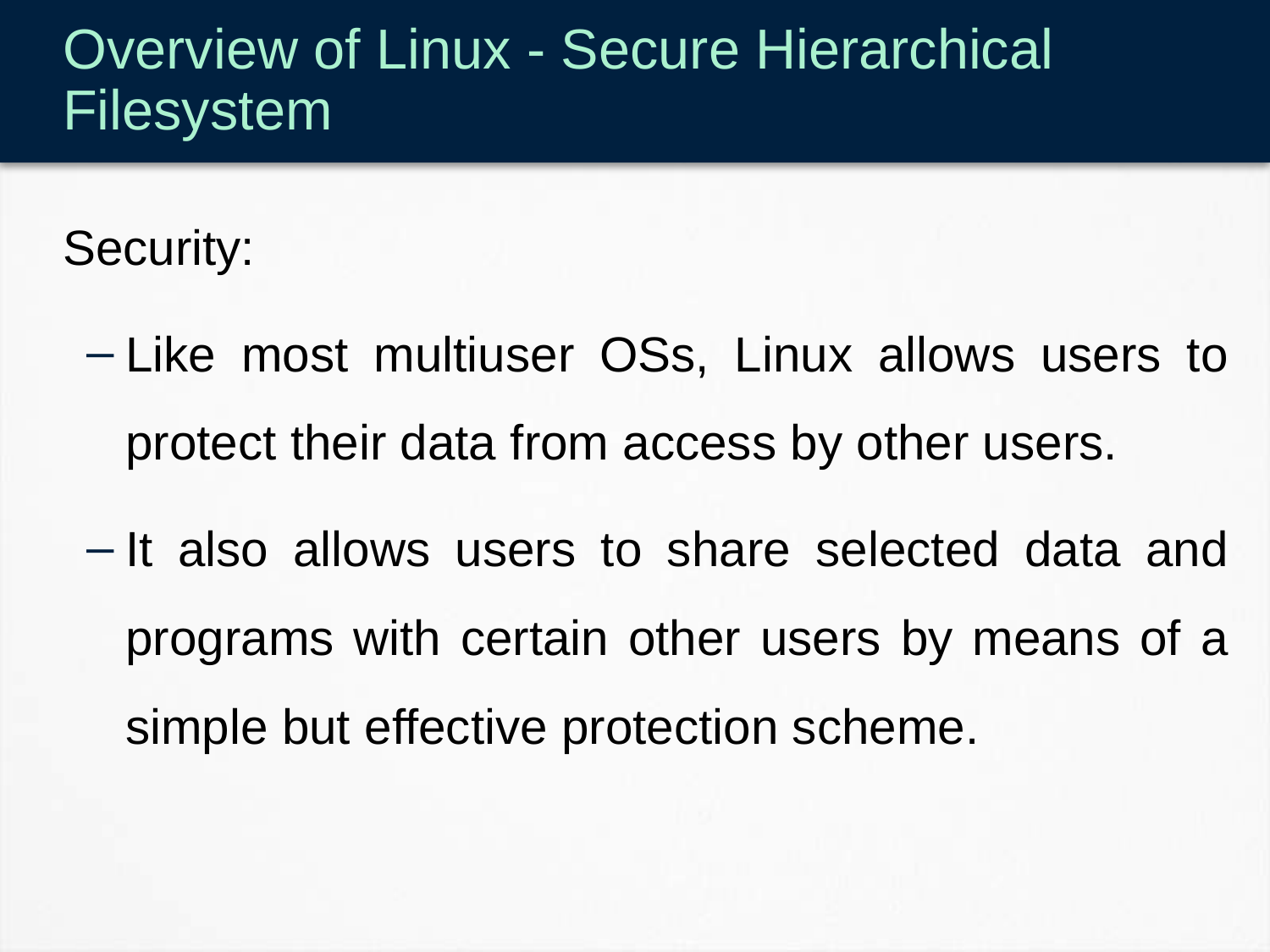

# Overview of Linux - Secure Hierarchical Filesystem
Security:
Like most multiuser OSs, Linux allows users to protect their data from access by other users.
It also allows users to share selected data and programs with certain other users by means of a simple but effective protection scheme.